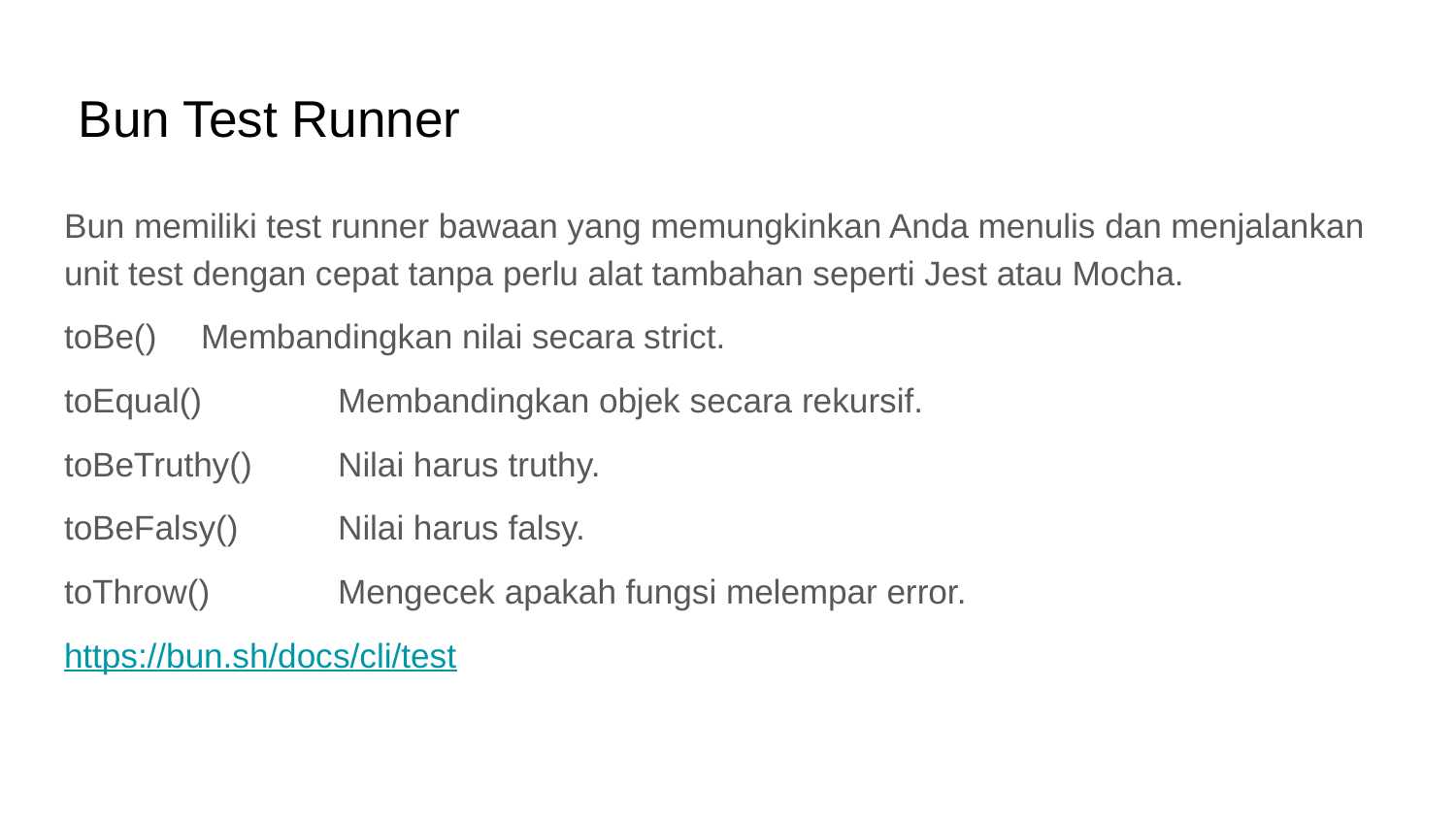

# Bun Test Runner
Bun memiliki test runner bawaan yang memungkinkan Anda menulis dan menjalankan unit test dengan cepat tanpa perlu alat tambahan seperti Jest atau Mocha.
toBe()		Membandingkan nilai secara strict.
toEqual()	Membandingkan objek secara rekursif.
toBeTruthy()	Nilai harus truthy.
toBeFalsy()	Nilai harus falsy.
toThrow()	Mengecek apakah fungsi melempar error.
https://bun.sh/docs/cli/test